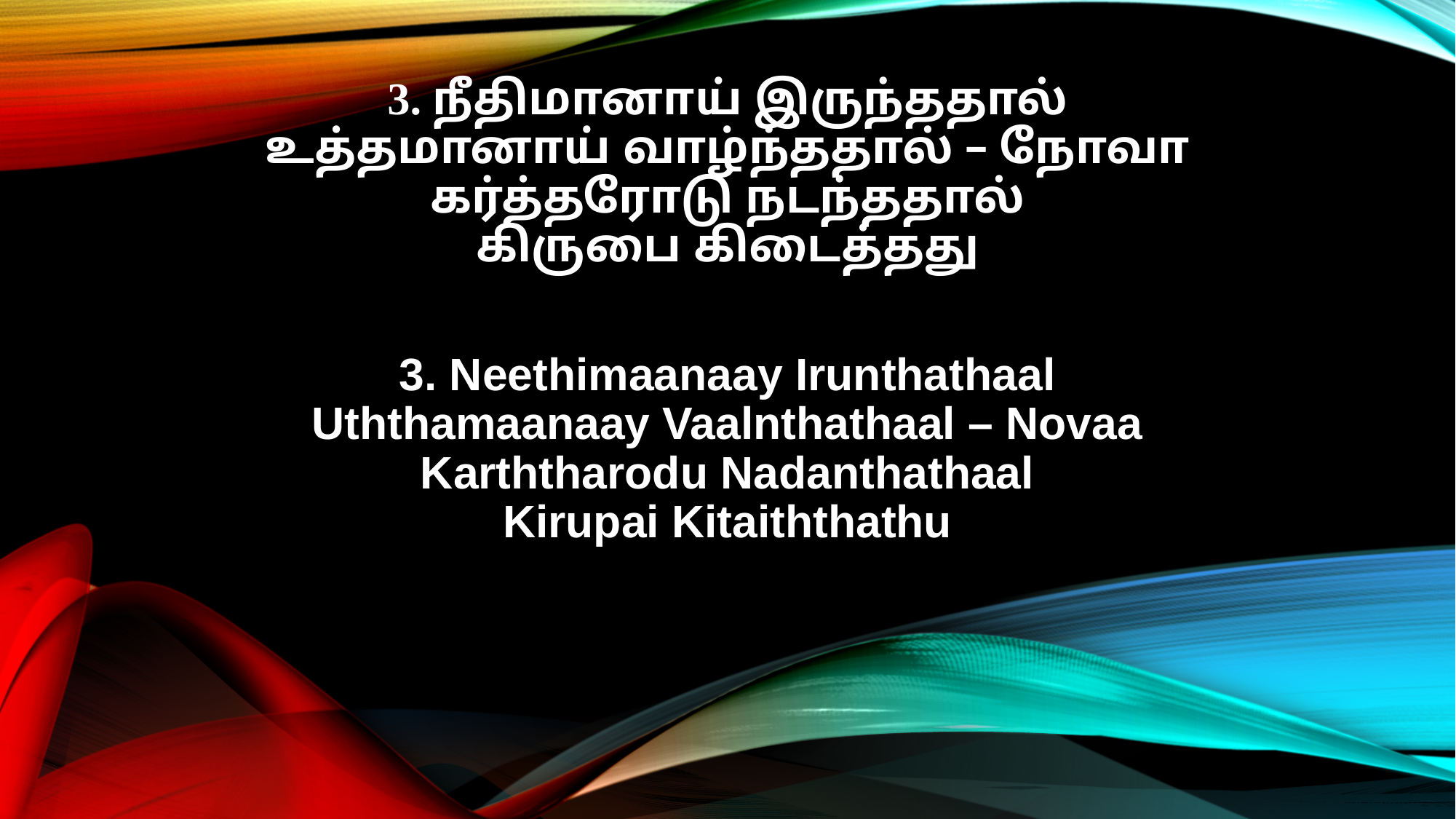

3. நீதிமானாய் இருந்ததால்
உத்தமானாய் வாழ்ந்ததால் – நோவா
கர்த்தரோடு நடந்ததால்
கிருபை கிடைத்தது

3. Neethimaanaay Irunthathaal
Uththamaanaay Vaalnthathaal – Novaa
Karththarodu Nadanthathaal
Kirupai Kitaiththathu